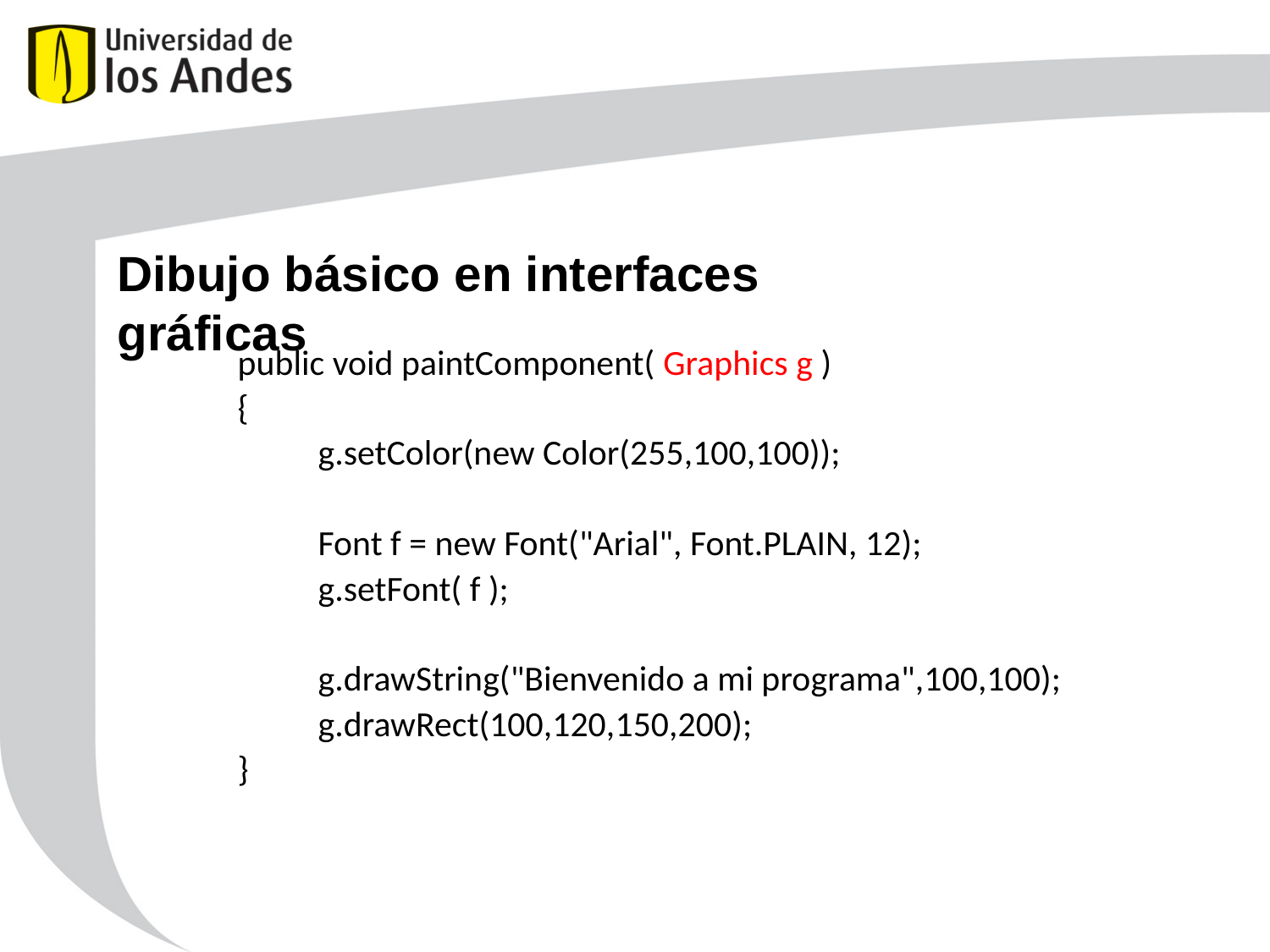

Dibujo básico en interfaces gráficas
public void paintComponent( Graphics g )
{
          g.setColor(new Color(255,100,100));

          Font f = new Font("Arial", Font.PLAIN, 12);
          g.setFont( f );

          g.drawString("Bienvenido a mi programa",100,100);
          g.drawRect(100,120,150,200);
}